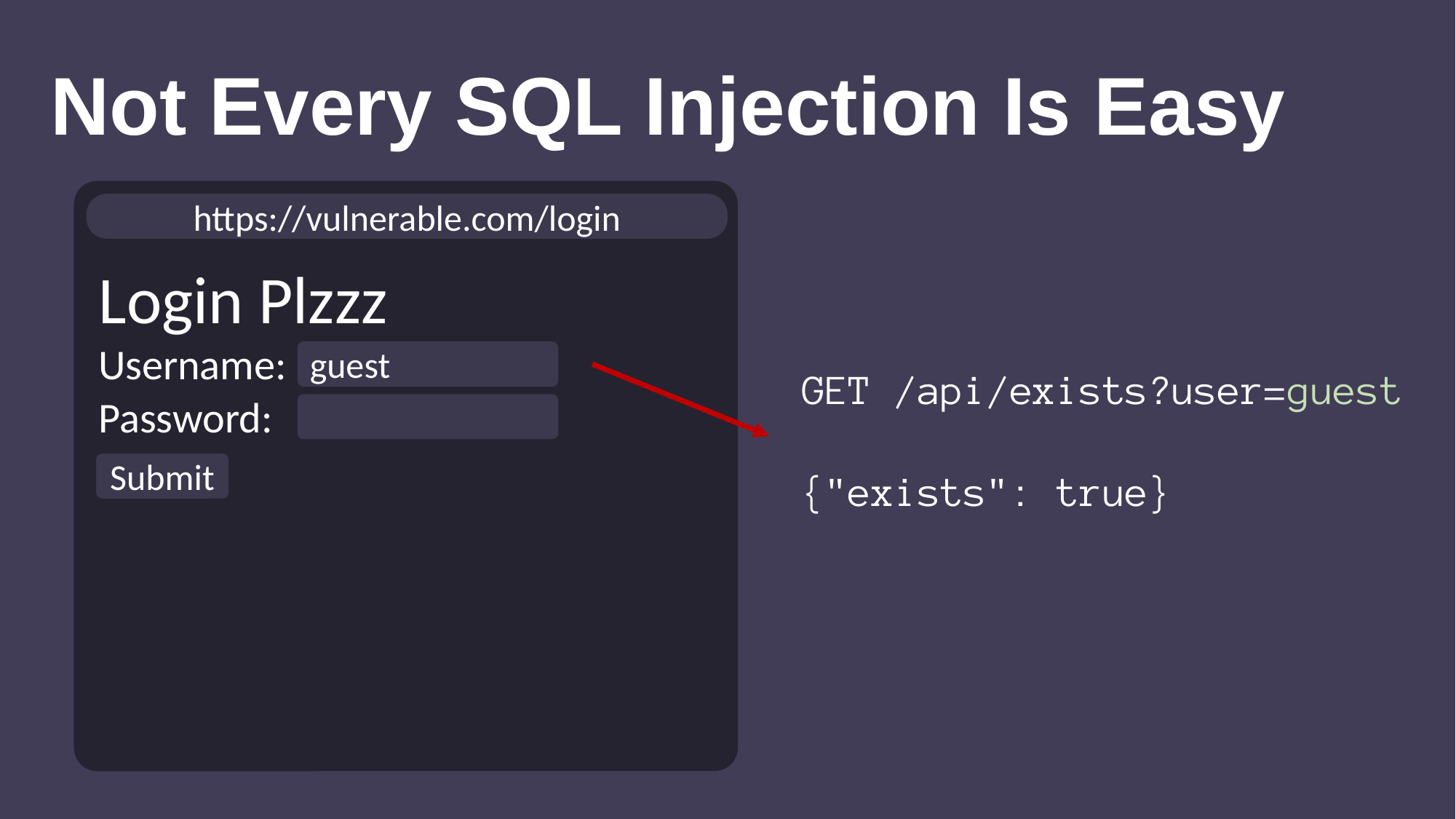

Not Every SQL Injection Is Easy

https://vulnerable.com/login
Login Plzzz
Username:
guest
GET /api/exists?user=guest
{"exists": true}
Password:

Submit